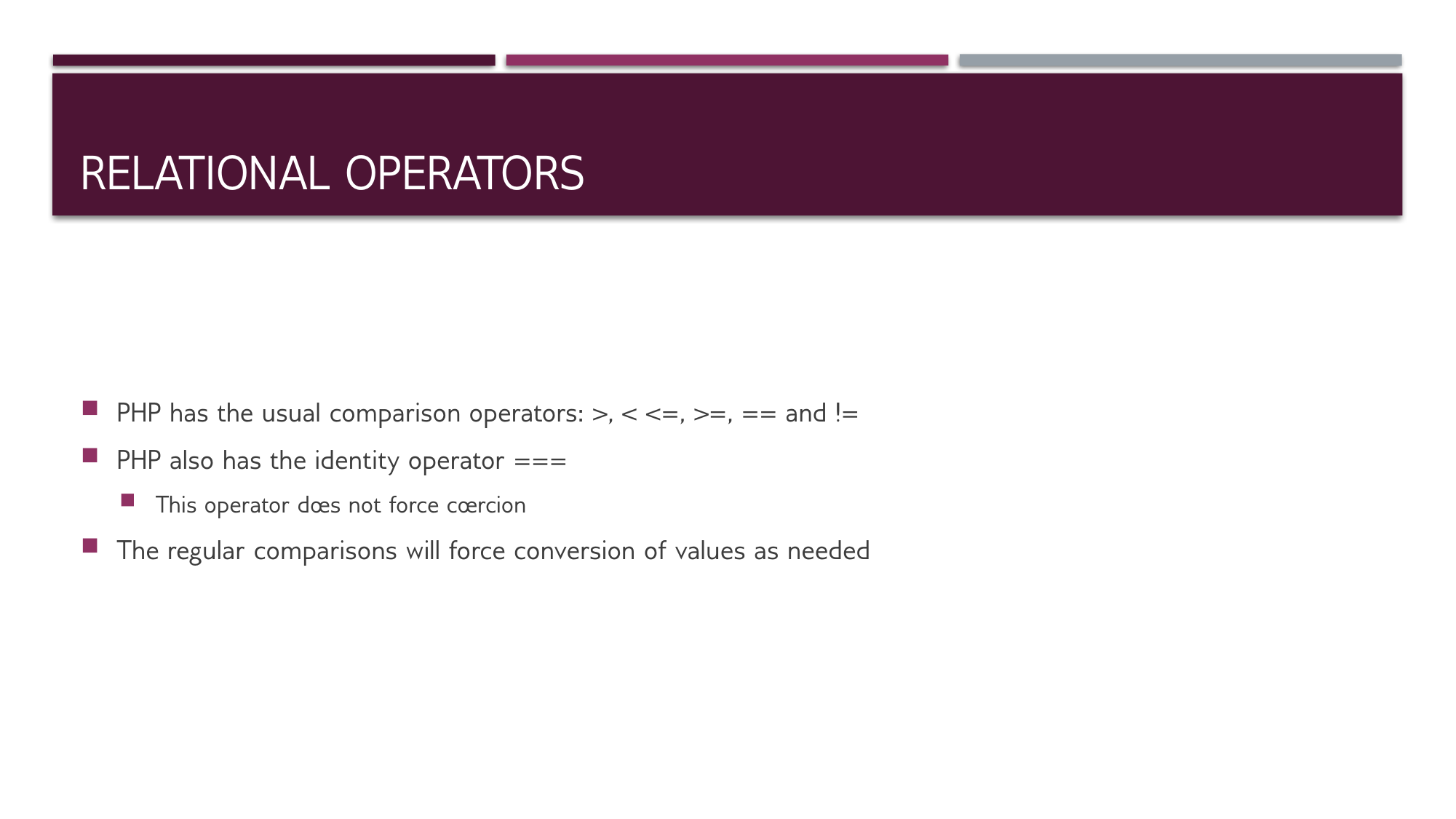

# Relational Operators
PHP has the usual comparison operators: >, < <=, >=, == and !=
PHP also has the identity operator ===
This operator does not force coercion
The regular comparisons will force conversion of values as needed